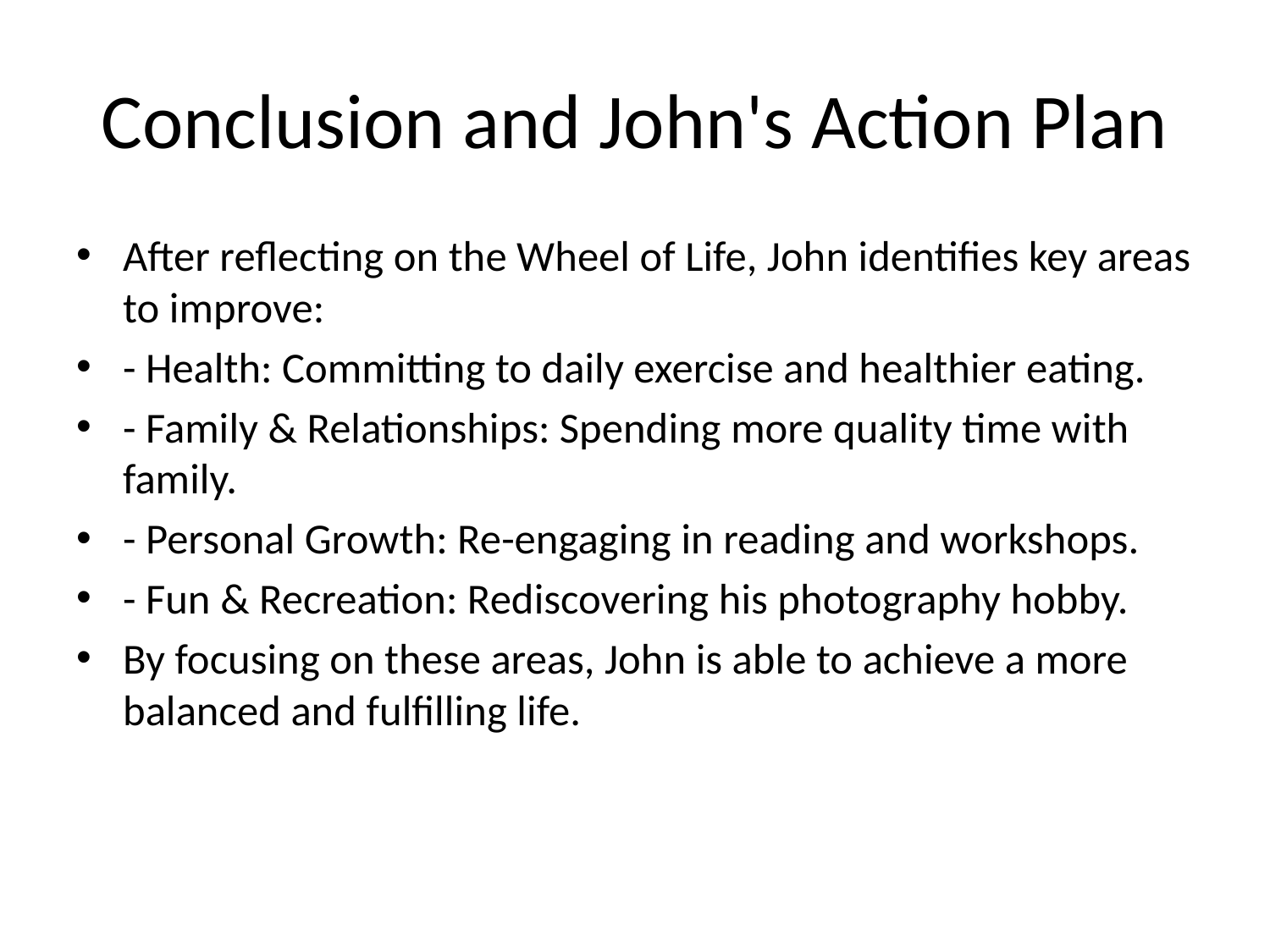

# Conclusion and John's Action Plan
After reflecting on the Wheel of Life, John identifies key areas to improve:
- Health: Committing to daily exercise and healthier eating.
- Family & Relationships: Spending more quality time with family.
- Personal Growth: Re-engaging in reading and workshops.
- Fun & Recreation: Rediscovering his photography hobby.
By focusing on these areas, John is able to achieve a more balanced and fulfilling life.